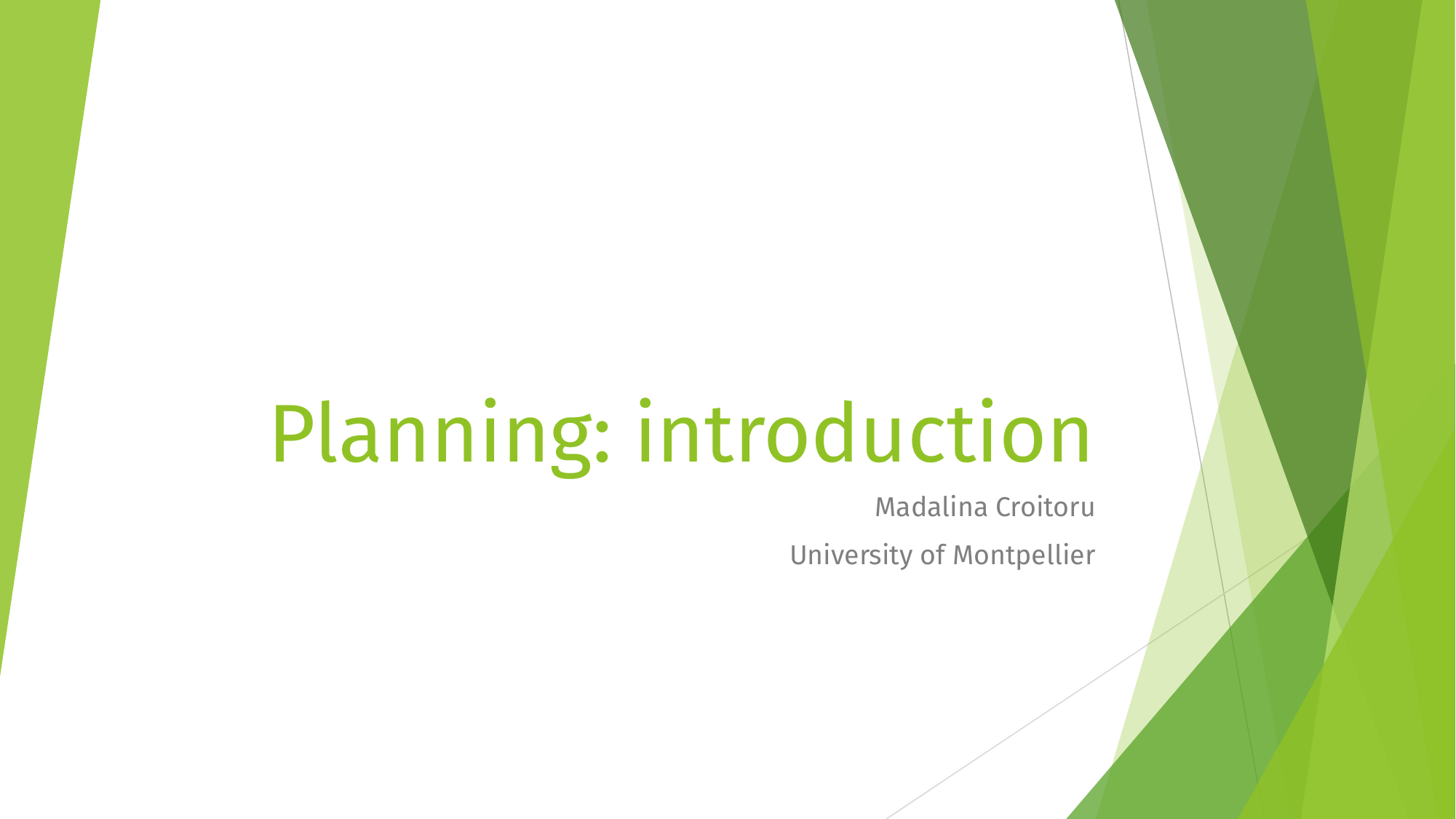

# Planning: introduction
Madalina Croitoru
University of Montpellier